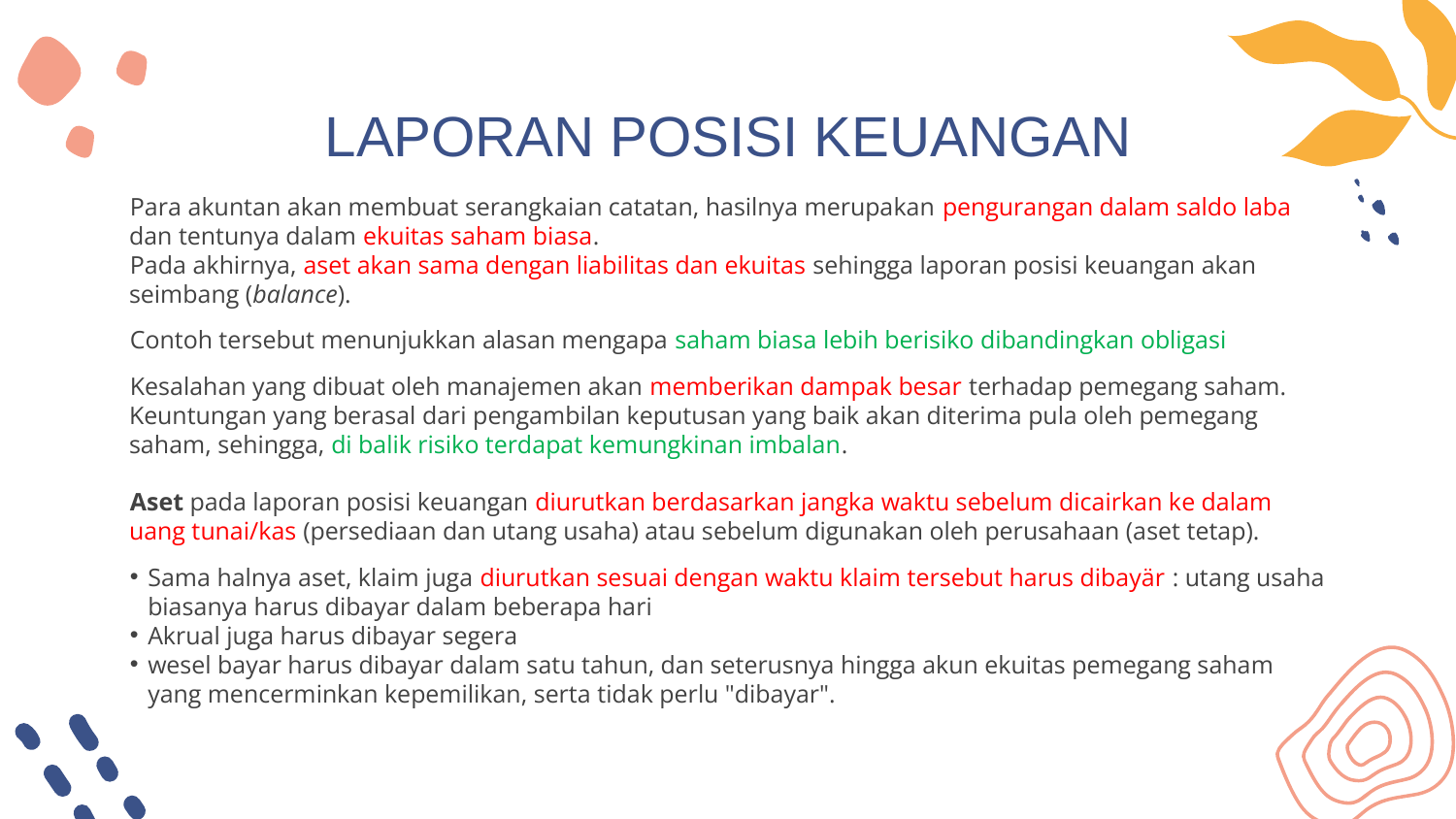

# LAPORAN POSISI KEUANGAN
Para akuntan akan membuat serangkaian catatan, hasilnya merupakan pengurangan dalam saldo laba dan tentunya dalam ekuitas saham biasa.
Pada akhirnya, aset akan sama dengan liabilitas dan ekuitas sehingga laporan posisi keuangan akan seimbang (balance).

Contoh tersebut menunjukkan alasan mengapa saham biasa lebih berisiko dibandingkan obligasi

Kesalahan yang dibuat oleh manajemen akan memberikan dampak besar terhadap pemegang saham. Keuntungan yang berasal dari pengambilan keputusan yang baik akan diterima pula oleh pemegang saham, sehingga, di balik risiko terdapat kemungkinan imbalan.

Aset pada laporan posisi keuangan diurutkan berdasarkan jangka waktu sebelum dicairkan ke dalam uang tunai/kas (persediaan dan utang usaha) atau sebelum digunakan oleh perusahaan (aset tetap).

Sama halnya aset, klaim juga diurutkan sesuai dengan waktu klaim tersebut harus dibayär : utang usaha biasanya harus dibayar dalam beberapa hari
Akrual juga harus dibayar segera
wesel bayar harus dibayar dalam satu tahun, dan seterusnya hingga akun ekuitas pemegang saham yang mencerminkan kepemilikan, serta tidak perlu "dibayar".